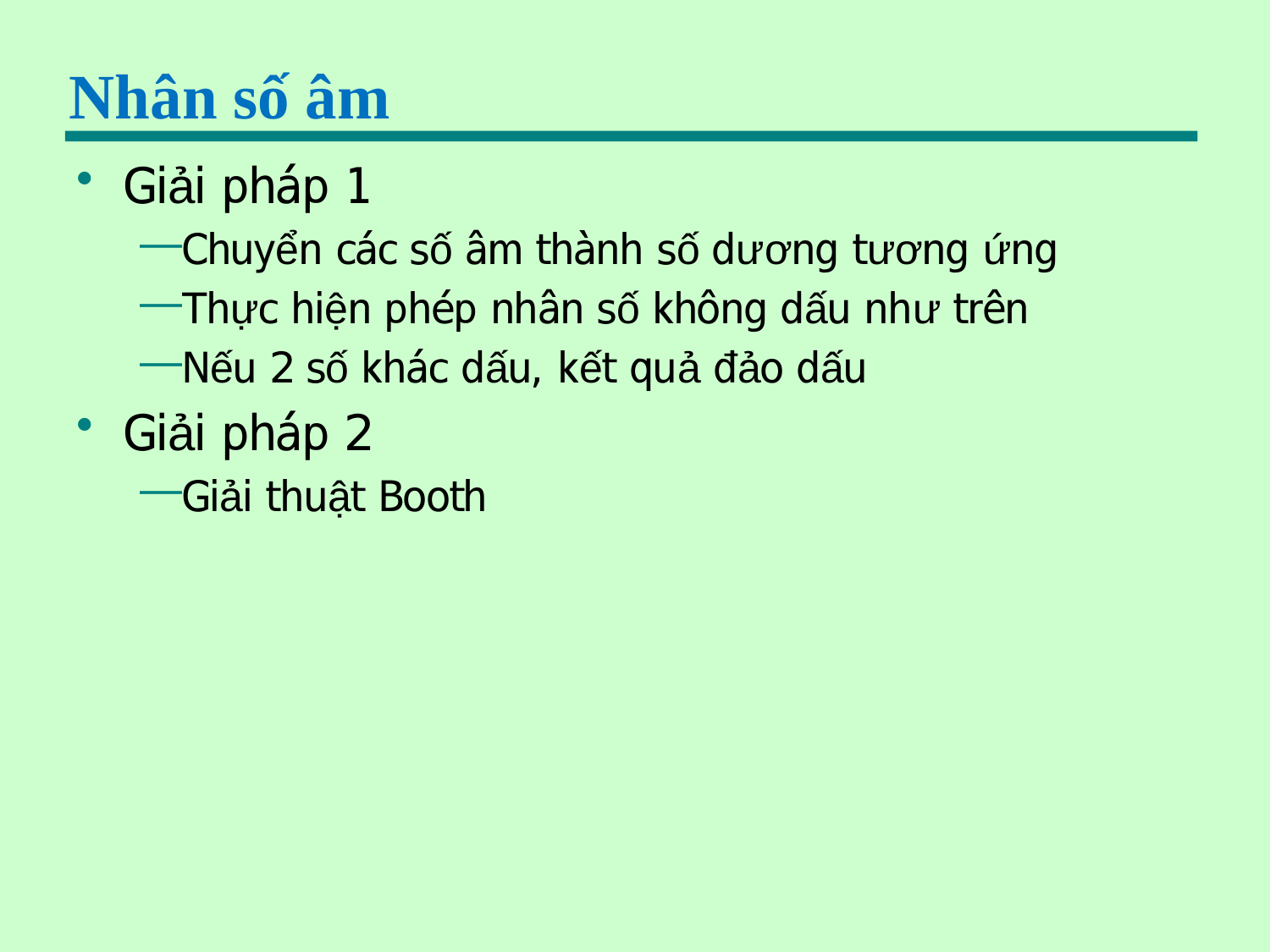

# Nhân số âm
Giải pháp 1
Chuyển các số âm thành số dương tương ứng
Thực hiện phép nhân số không dấu như trên
Nếu 2 số khác dấu, kết quả đảo dấu
Giải pháp 2
Giải thuật Booth